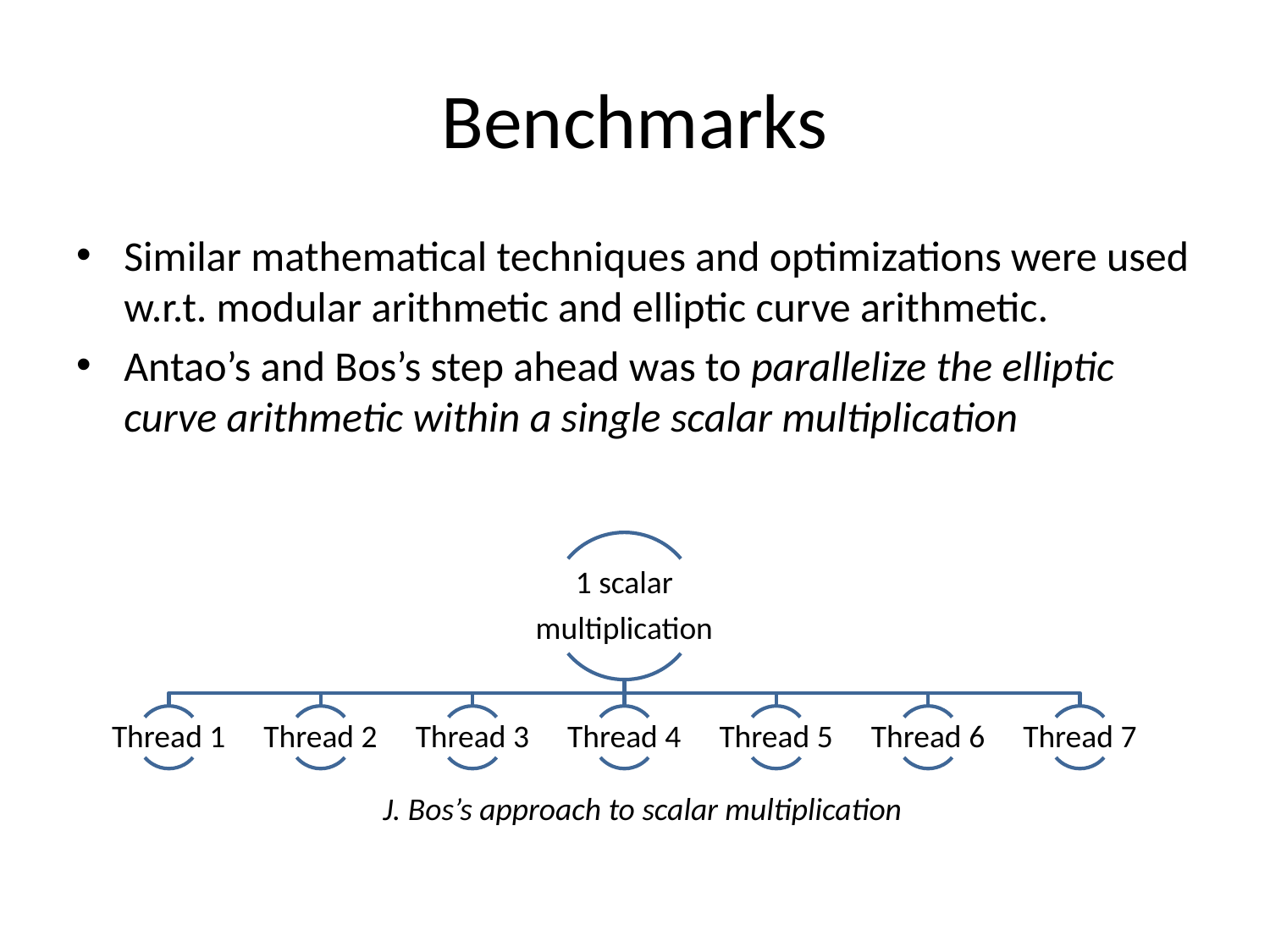

# Benchmarks
Similar mathematical techniques and optimizations were used w.r.t. modular arithmetic and elliptic curve arithmetic.
Antao’s and Bos’s step ahead was to parallelize the elliptic curve arithmetic within a single scalar multiplication

1 scalar
multiplication
Thread 1
Thread 2
Thread 3
Thread 4
Thread 5
Thread 6
Thread 7
J. Bos’s approach to scalar multiplication